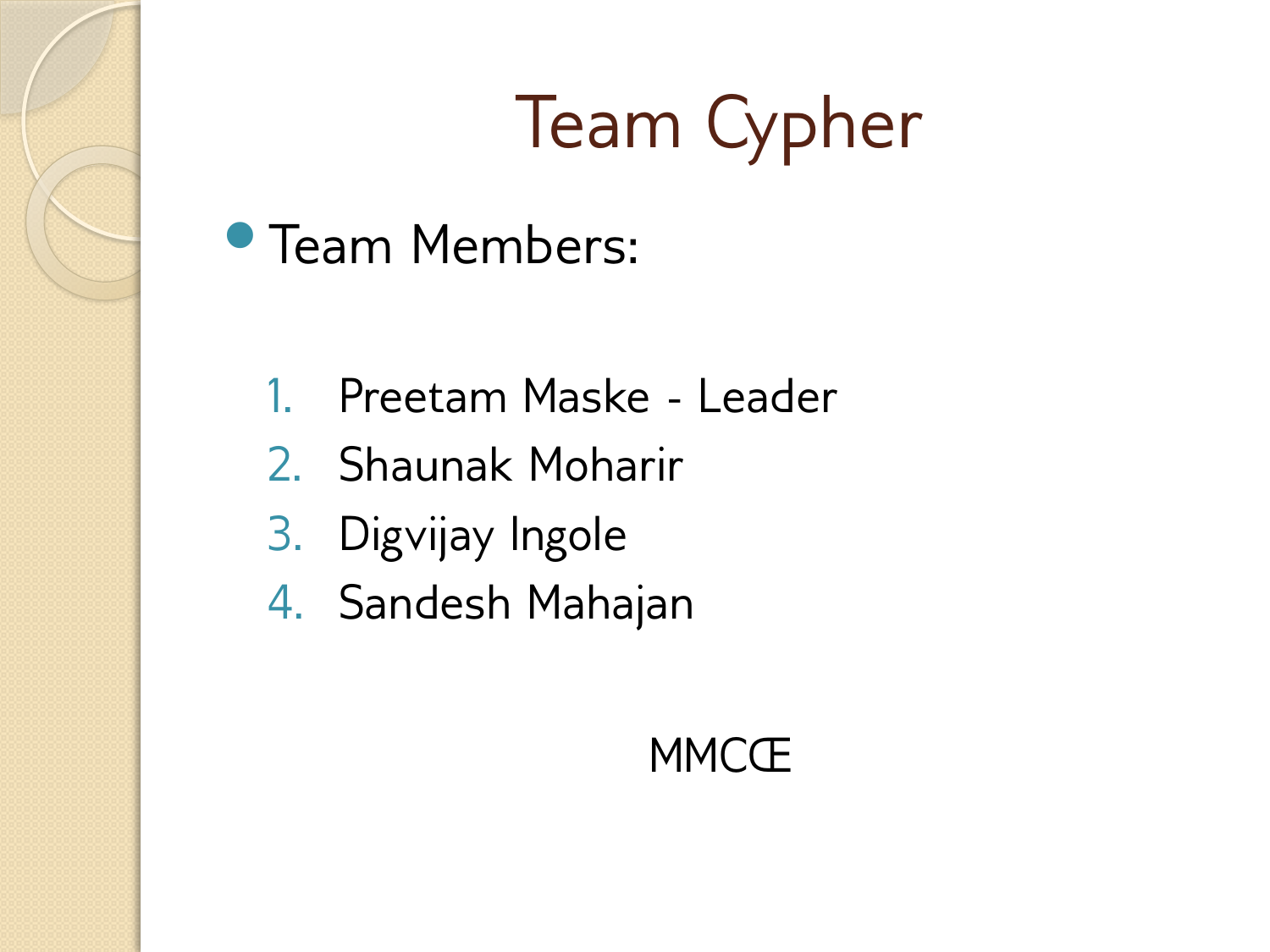

# Team Cypher
Team Members:

Preetam Maske - Leader
Shaunak Moharir
Digvijay Ingole
Sandesh Mahajan

			MMCOE